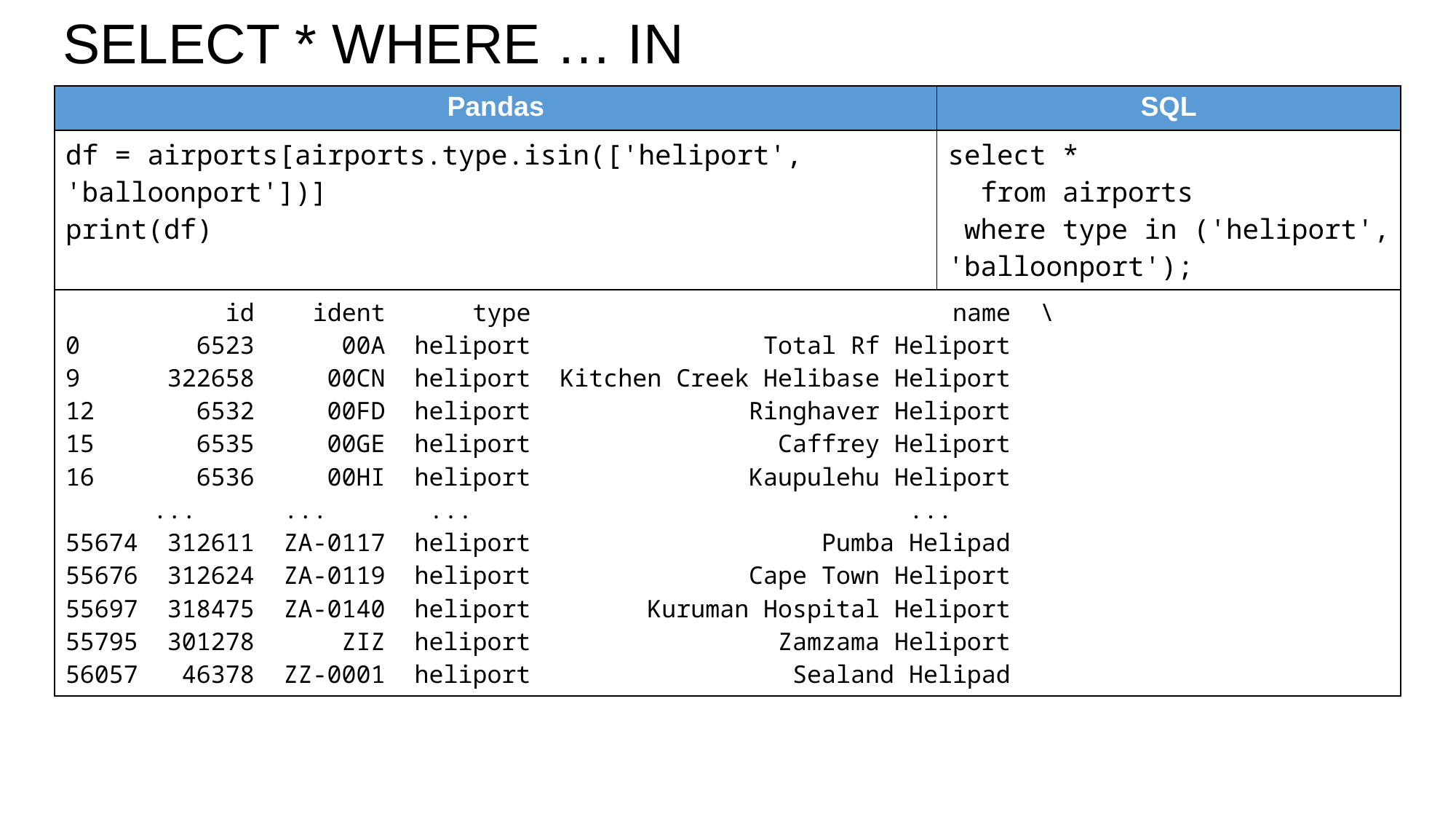

# SELECT * WHERE … IN
| Pandas | SQL |
| --- | --- |
| df = airports[airports.type.isin(['heliport', 'balloonport'])] print(df) | select \* from airports where type in ('heliport', 'balloonport'); |
| id ident type name \ 0 6523 00A heliport Total Rf Heliport 9 322658 00CN heliport Kitchen Creek Helibase Heliport 12 6532 00FD heliport Ringhaver Heliport 15 6535 00GE heliport Caffrey Heliport 16 6536 00HI heliport Kaupulehu Heliport ... ... ... ... 55674 312611 ZA-0117 heliport Pumba Helipad 55676 312624 ZA-0119 heliport Cape Town Heliport 55697 318475 ZA-0140 heliport Kuruman Hospital Heliport 55795 301278 ZIZ heliport Zamzama Heliport 56057 46378 ZZ-0001 heliport Sealand Helipad |  |